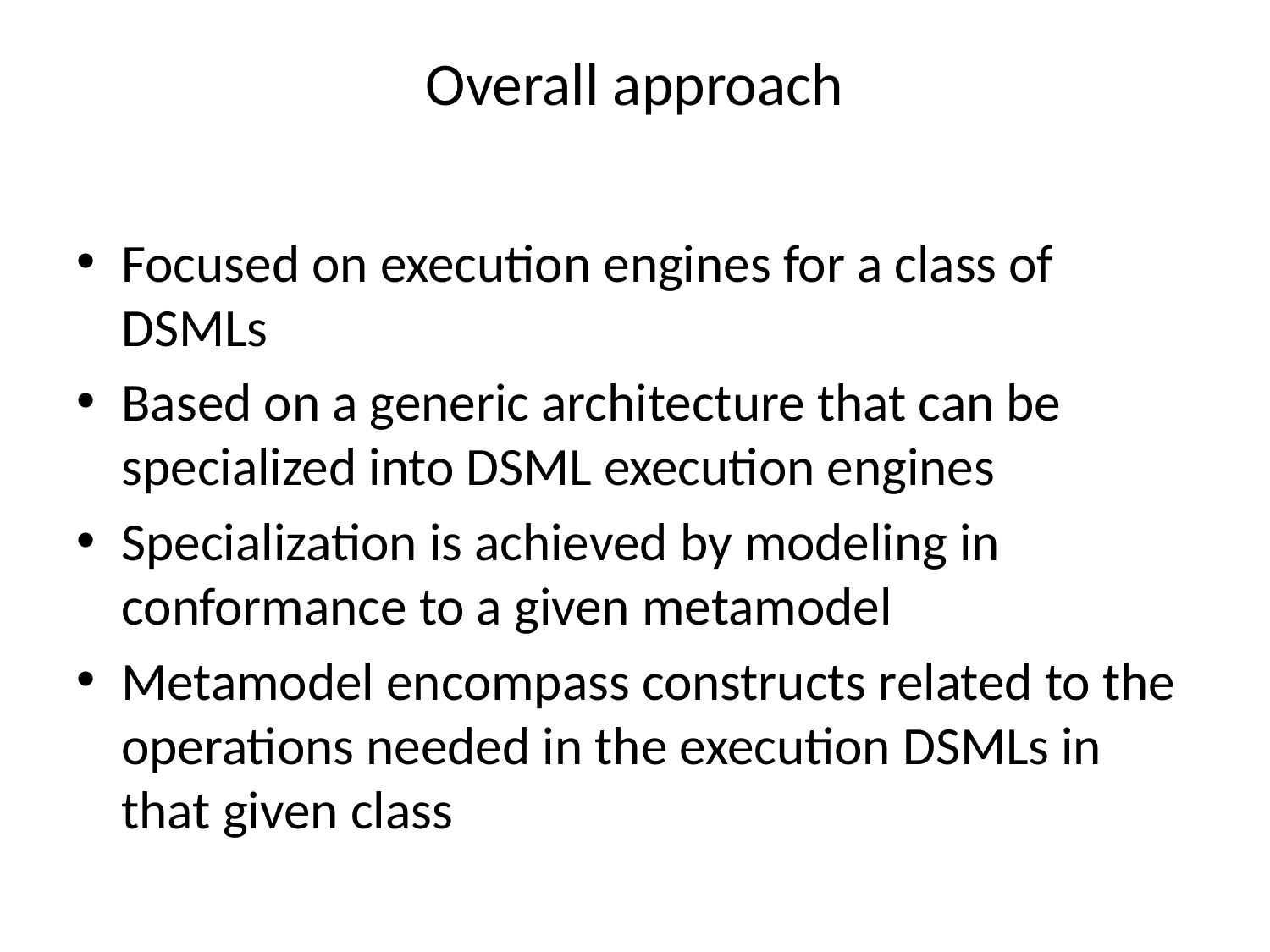

# Overall approach
Focused on execution engines for a class of DSMLs
Based on a generic architecture that can be specialized into DSML execution engines
Specialization is achieved by modeling in conformance to a given metamodel
Metamodel encompass constructs related to the operations needed in the execution DSMLs in that given class